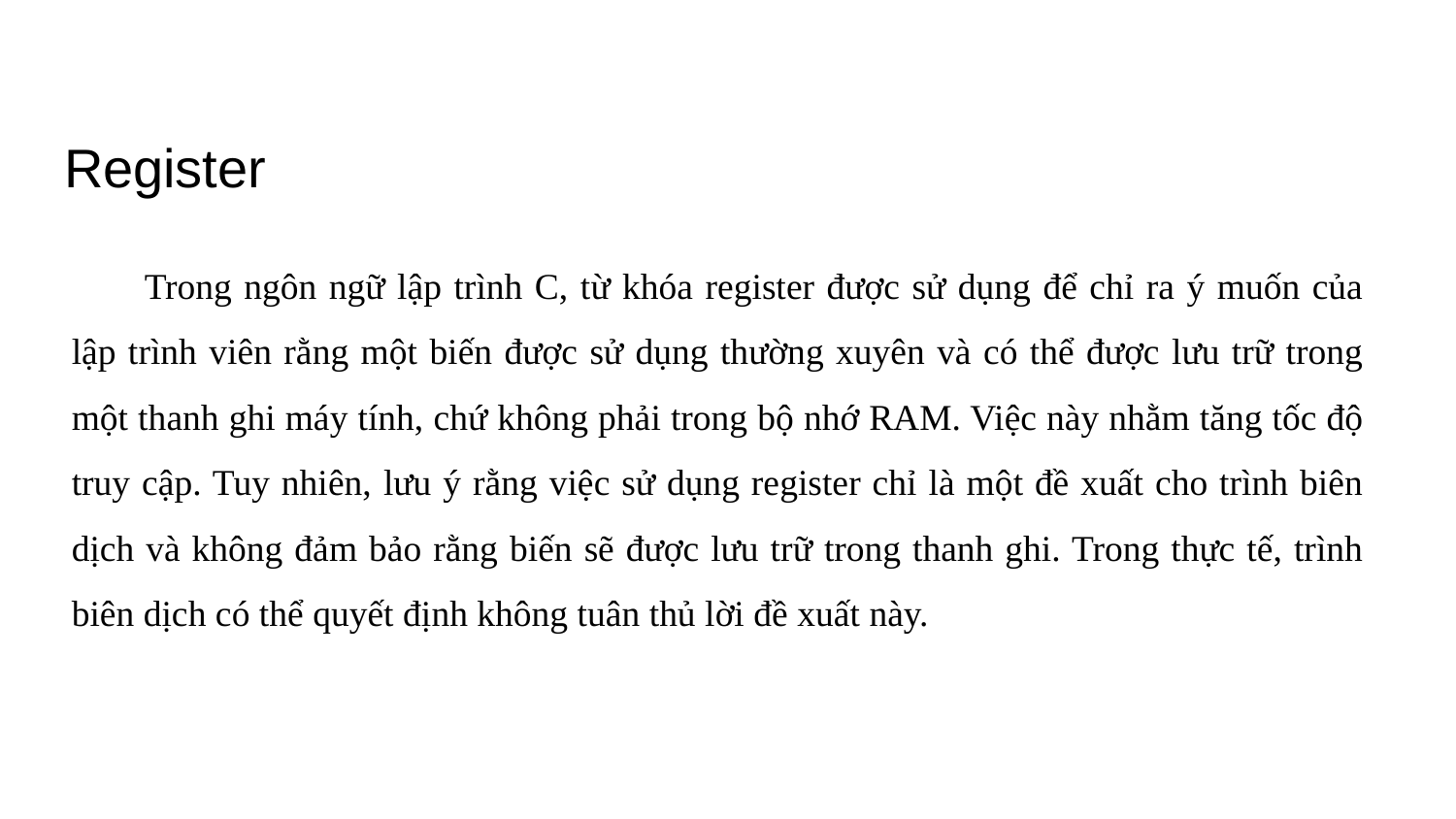

# Register
Trong ngôn ngữ lập trình C, từ khóa register được sử dụng để chỉ ra ý muốn của lập trình viên rằng một biến được sử dụng thường xuyên và có thể được lưu trữ trong một thanh ghi máy tính, chứ không phải trong bộ nhớ RAM. Việc này nhằm tăng tốc độ truy cập. Tuy nhiên, lưu ý rằng việc sử dụng register chỉ là một đề xuất cho trình biên dịch và không đảm bảo rằng biến sẽ được lưu trữ trong thanh ghi. Trong thực tế, trình biên dịch có thể quyết định không tuân thủ lời đề xuất này.